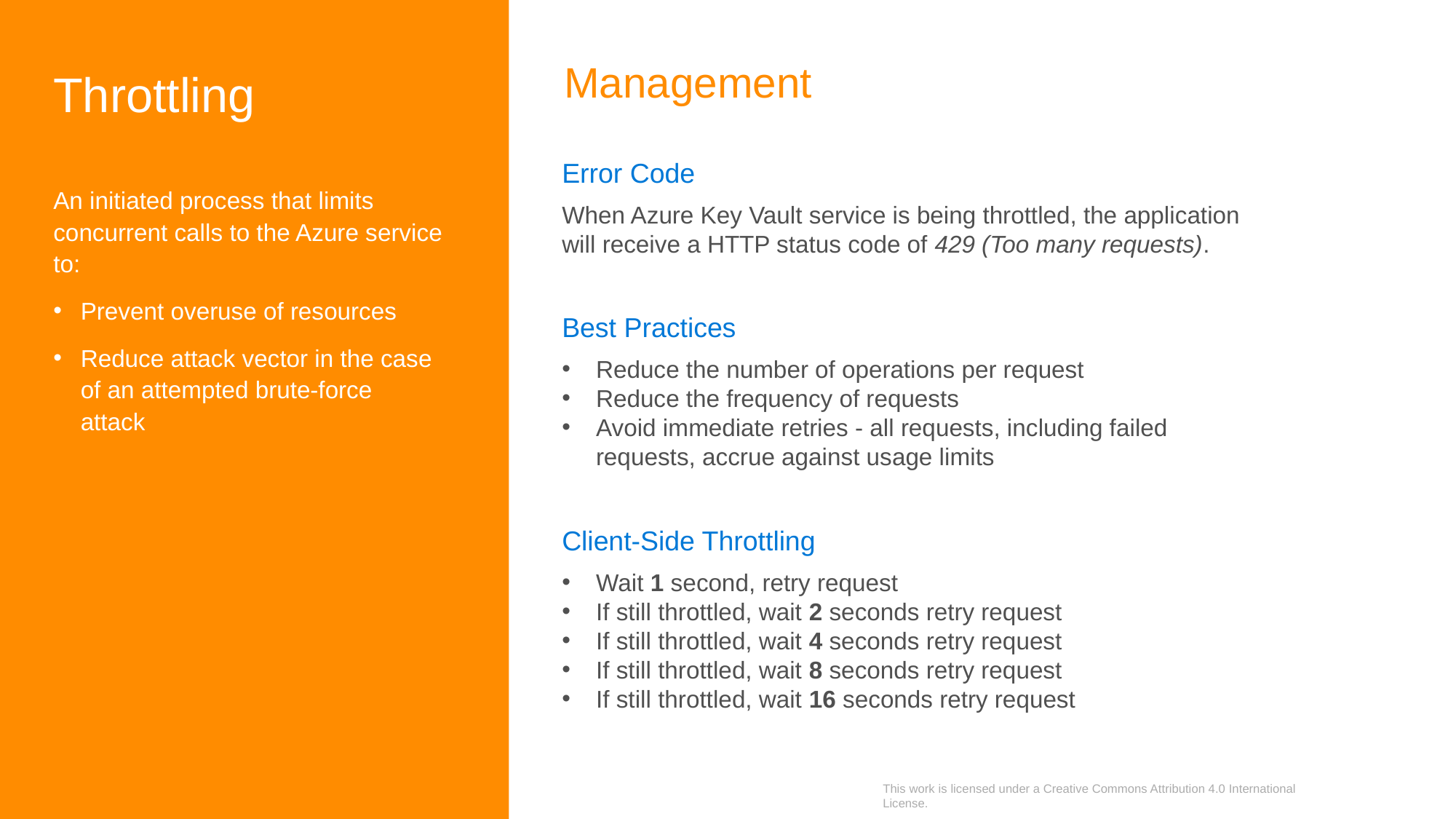

Management
# Throttling
Error Code
An initiated process that limits concurrent calls to the Azure service to:
Prevent overuse of resources
Reduce attack vector in the case of an attempted brute-force attack

When Azure Key Vault service is being throttled, the application will receive a HTTP status code of 429 (Too many requests).
Best Practices
Reduce the number of operations per request
Reduce the frequency of requests
Avoid immediate retries - all requests, including failed requests, accrue against usage limits
Client-Side Throttling
Wait 1 second, retry request
If still throttled, wait 2 seconds retry request
If still throttled, wait 4 seconds retry request
If still throttled, wait 8 seconds retry request
If still throttled, wait 16 seconds retry request